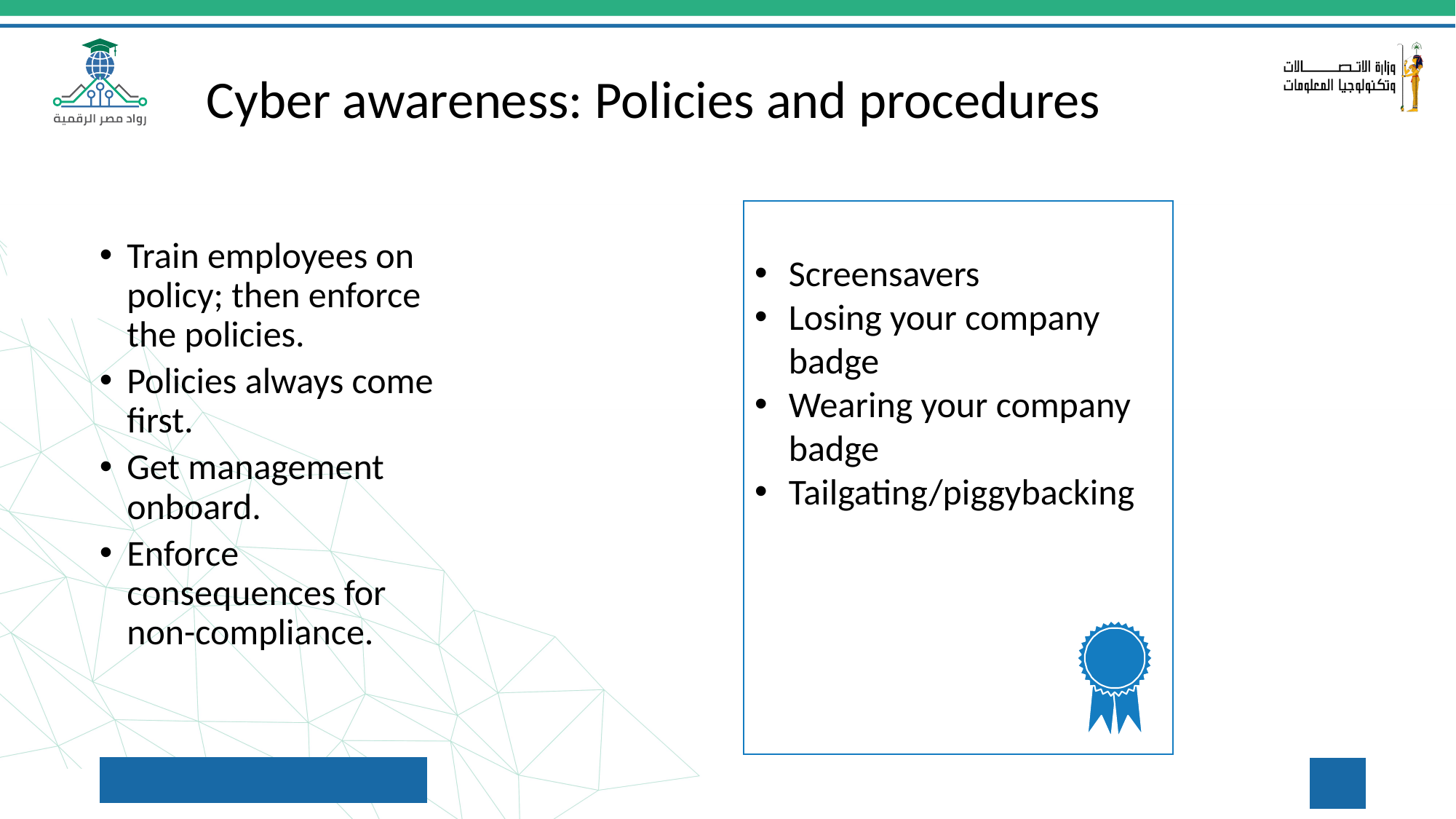

Cyber awareness: Policies and procedures

Screensavers
Losing your company badge
Wearing your company badge
Tailgating/piggybacking

Train employees on policy; then enforce the policies.
Policies always come first.
Get management onboard.
Enforce consequences for non-compliance.